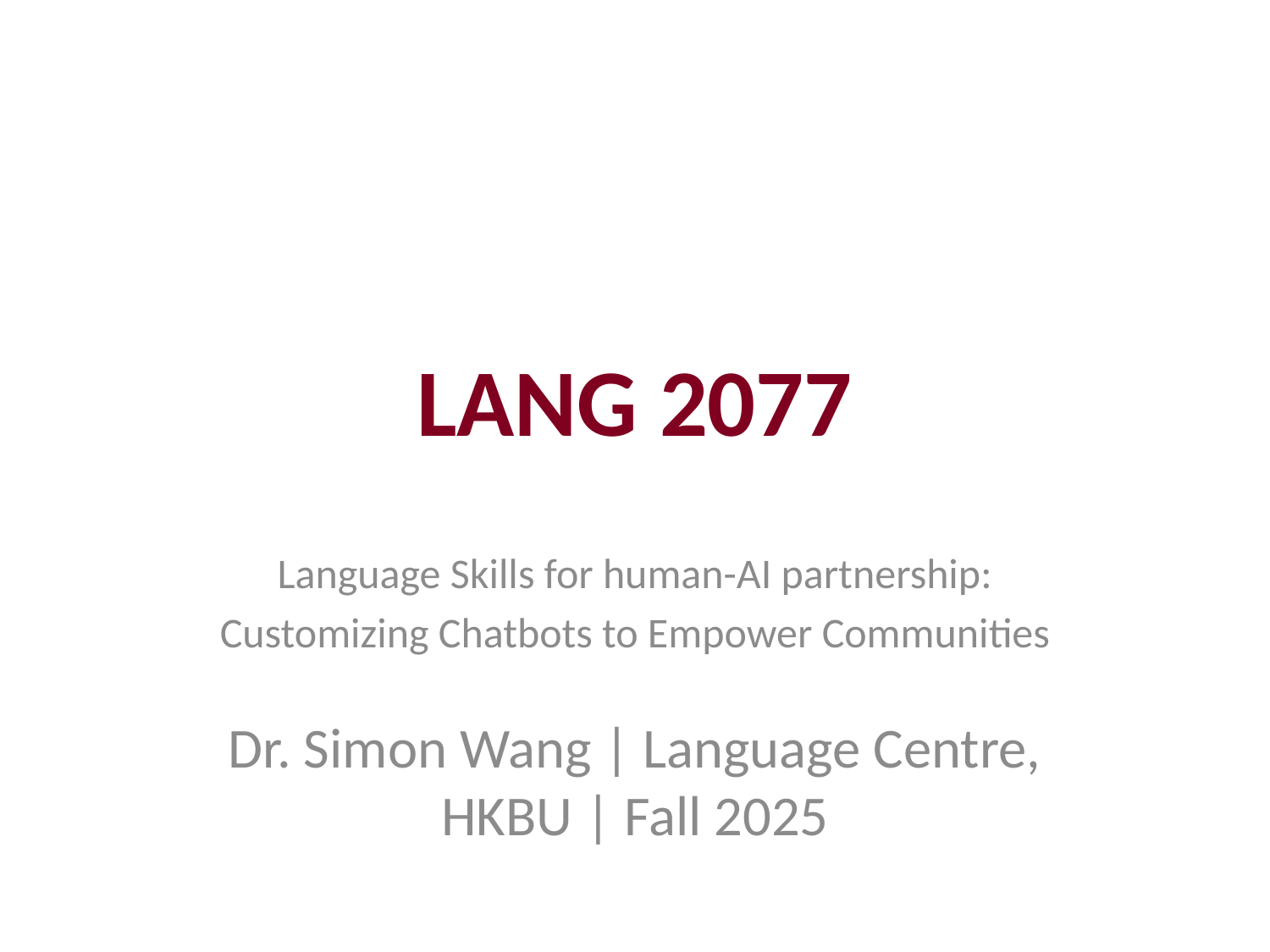

# LANG 2077
Language Skills for human-AI partnership:
Customizing Chatbots to Empower Communities

Dr. Simon Wang | Language Centre, HKBU | Fall 2025